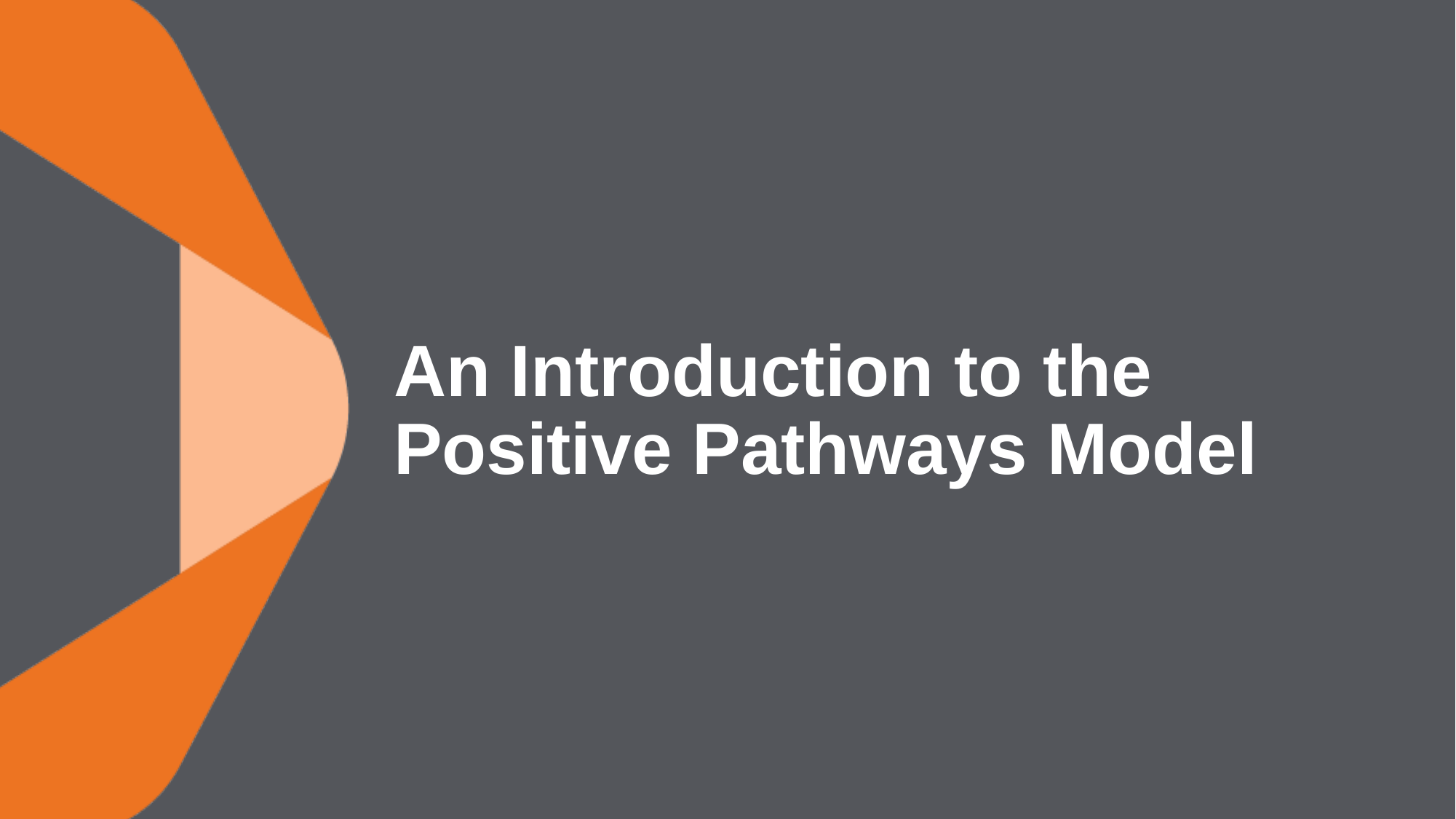

# An Introduction to the Positive Pathways Model